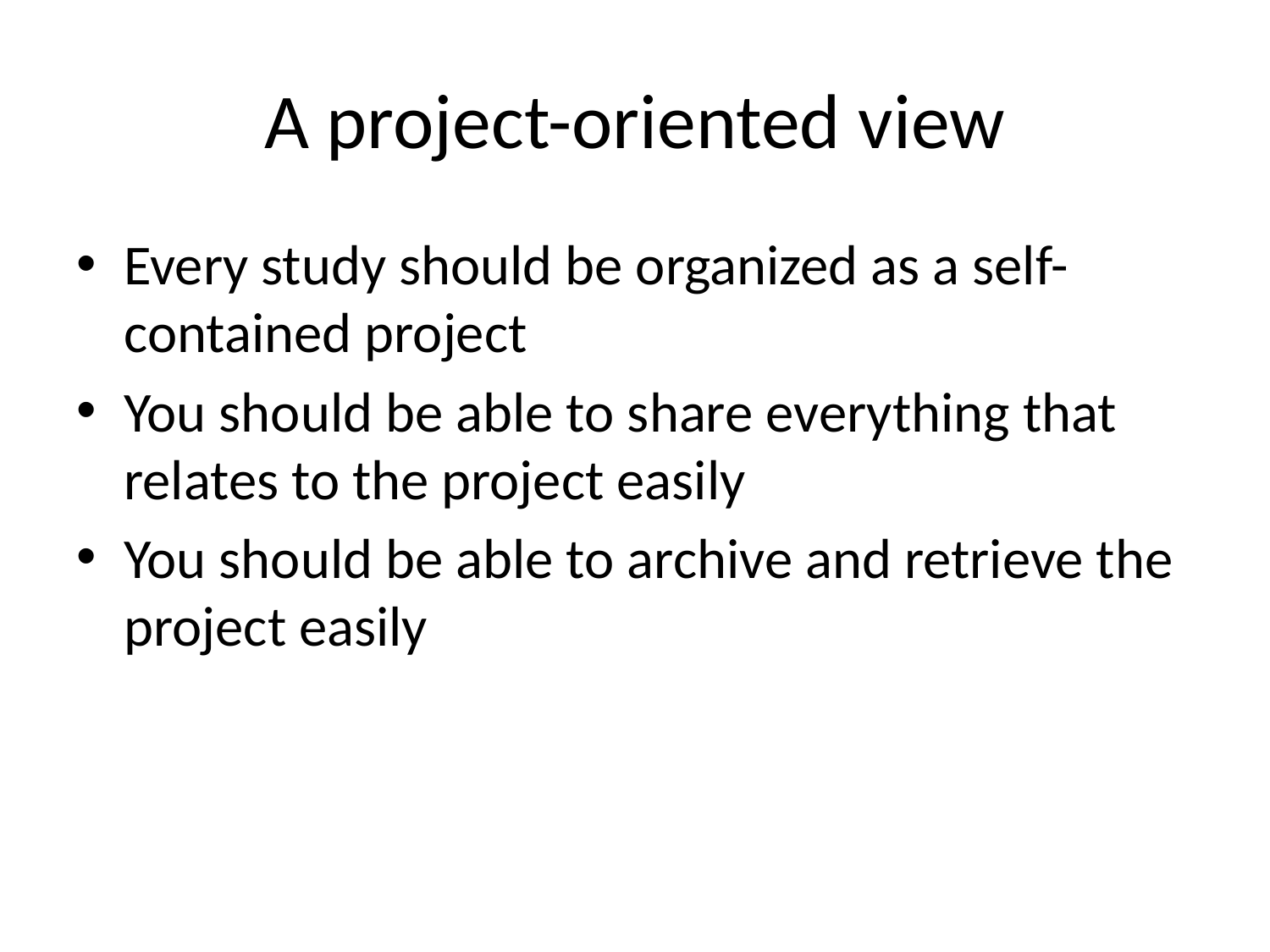

# A project-oriented view
Every study should be organized as a self-contained project
You should be able to share everything that relates to the project easily
You should be able to archive and retrieve the project easily